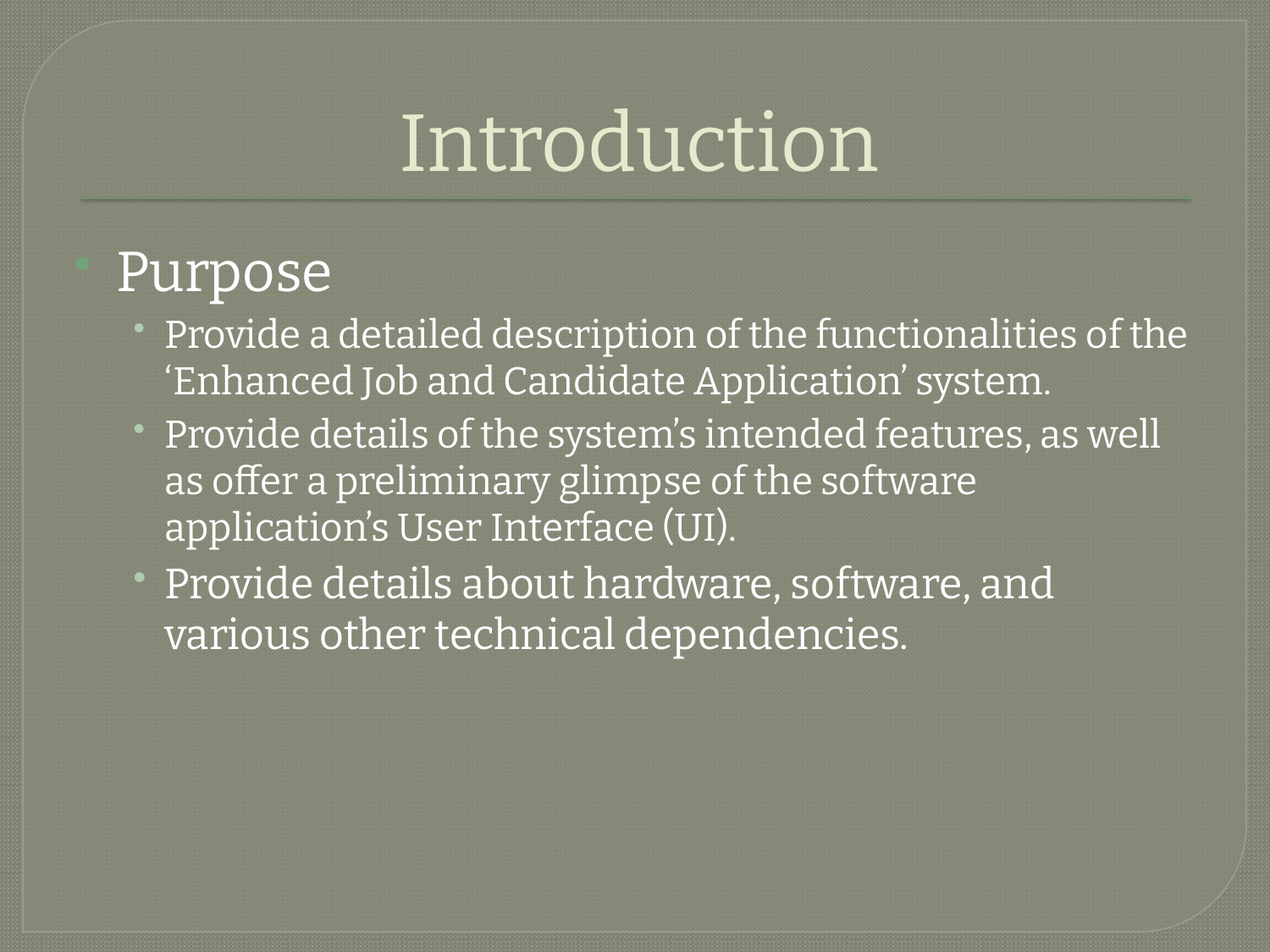

# Introduction
Purpose
Provide a detailed description of the functionalities of the ‘Enhanced Job and Candidate Application’ system.
Provide details of the system’s intended features, as well as offer a preliminary glimpse of the software application’s User Interface (UI).
Provide details about hardware, software, and various other technical dependencies.